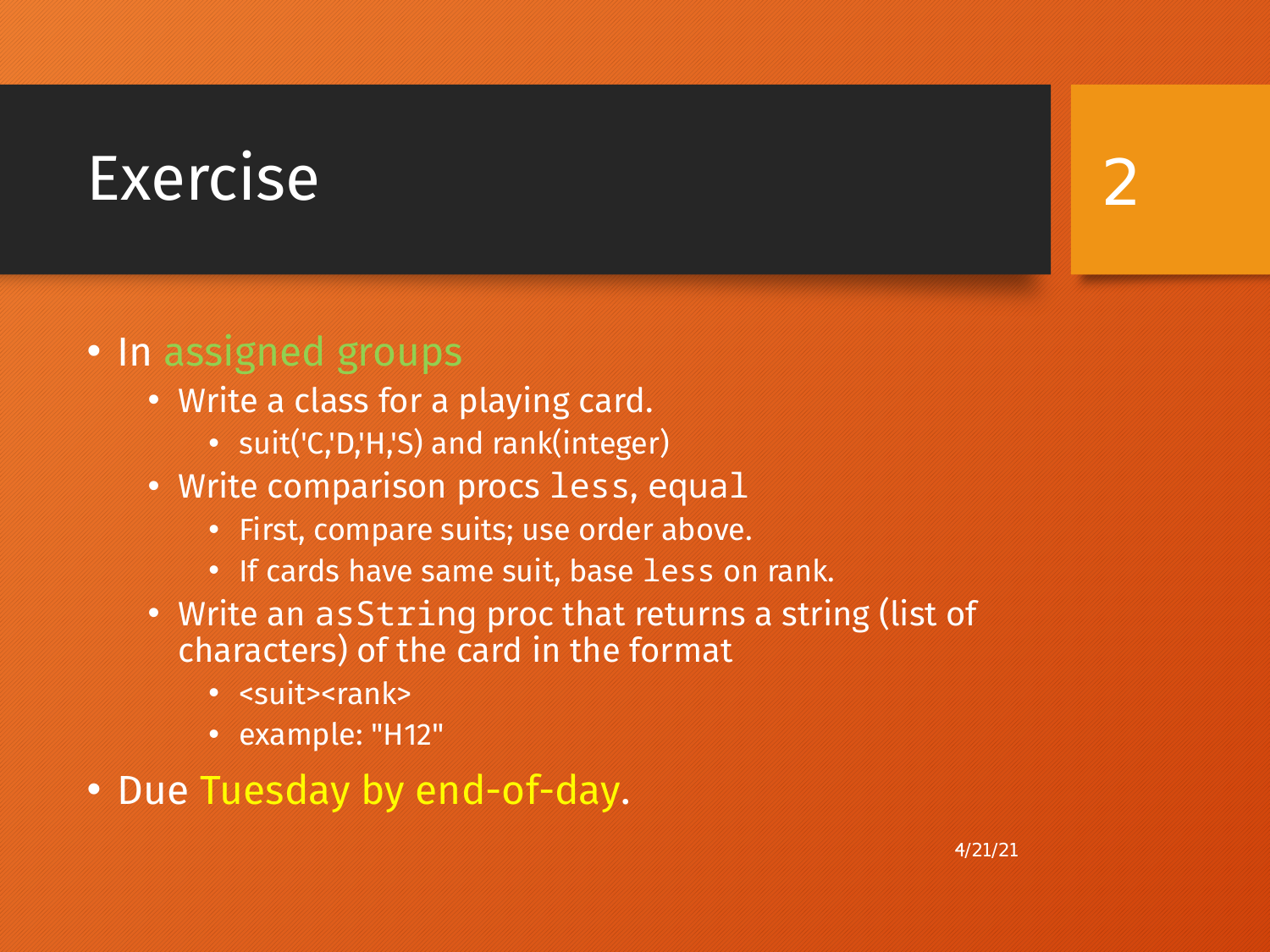

# Exercise
2
In assigned groups
Write a class for a playing card.
suit('C,'D,'H,'S) and rank(integer)
Write comparison procs less, equal
First, compare suits; use order above.
If cards have same suit, base less on rank.
Write an asString proc that returns a string (list of characters) of the card in the format
<suit><rank>
example: "H12"
Due Tuesday by end-of-day.
4/21/21